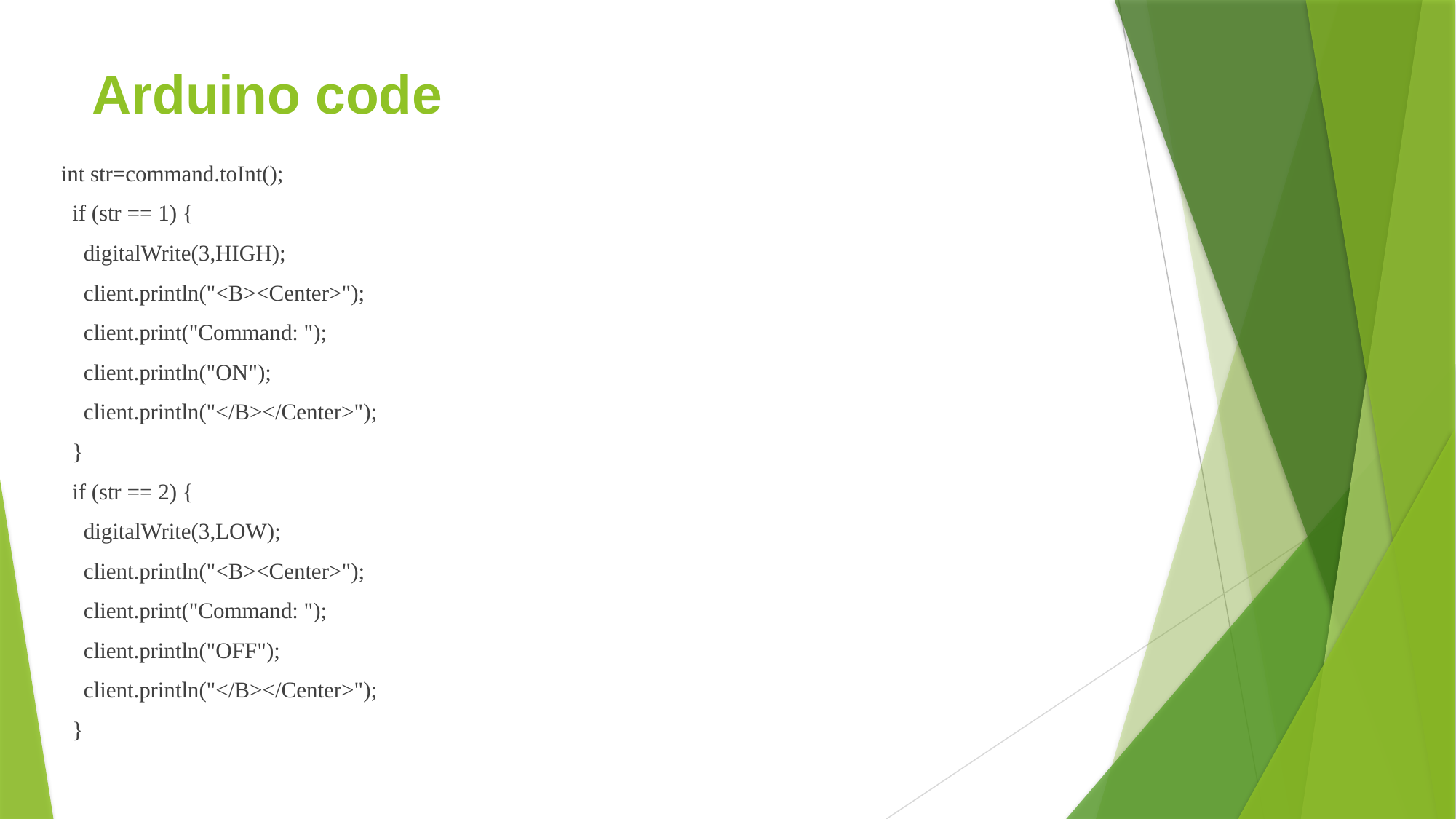

# Arduino code
int str=command.toInt();
  if (str == 1) {
    digitalWrite(3,HIGH);
    client.println("<B><Center>");
    client.print("Command: ");
    client.println("ON");
    client.println("</B></Center>");
  }
  if (str == 2) {
    digitalWrite(3,LOW);
    client.println("<B><Center>");
    client.print("Command: ");
    client.println("OFF");
    client.println("</B></Center>");
  }